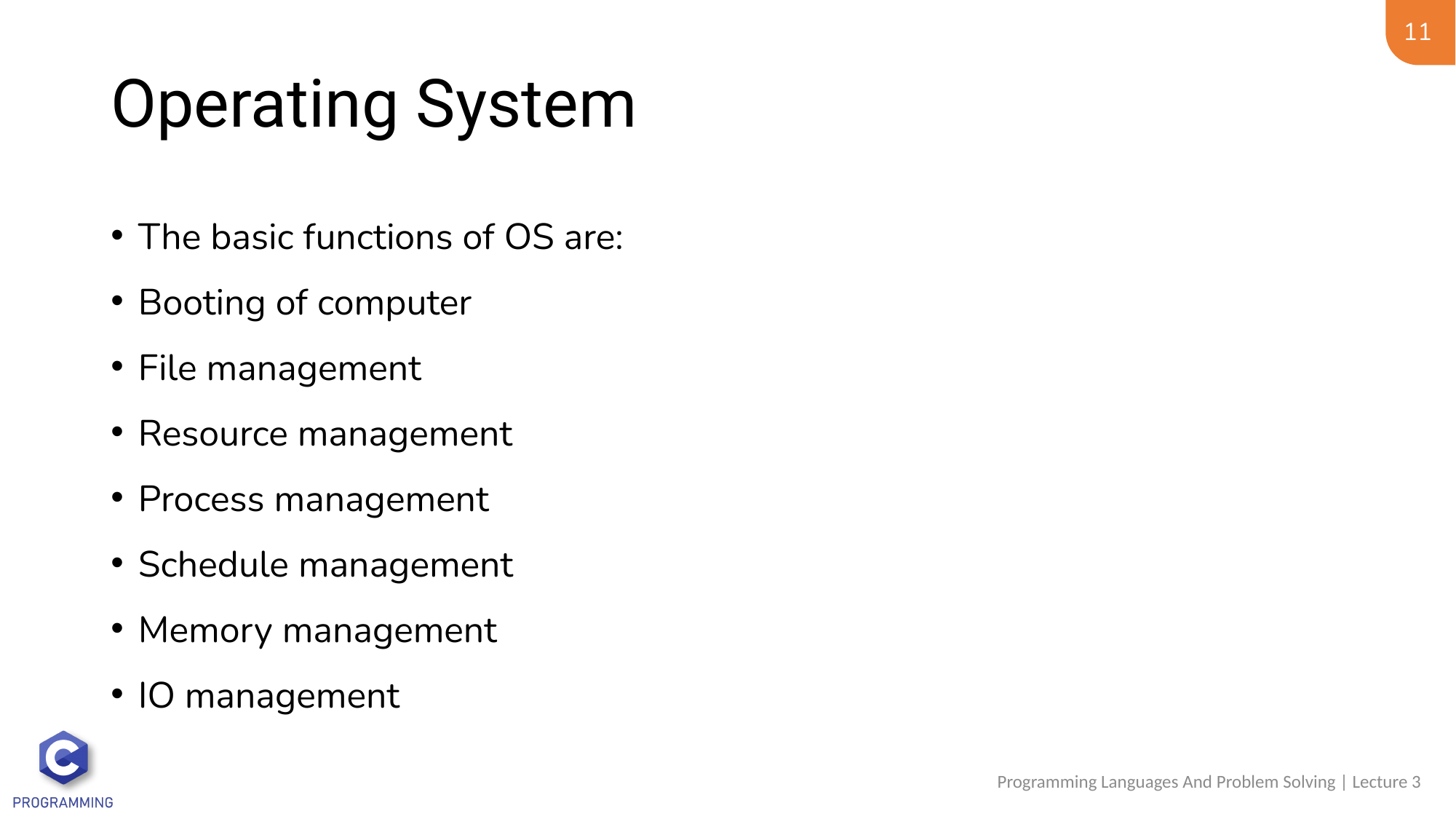

11
# Operating System
The basic functions of OS are:
Booting of computer
File management
Resource management
Process management
Schedule management
Memory management
IO management
Programming Languages And Problem Solving | Lecture 3